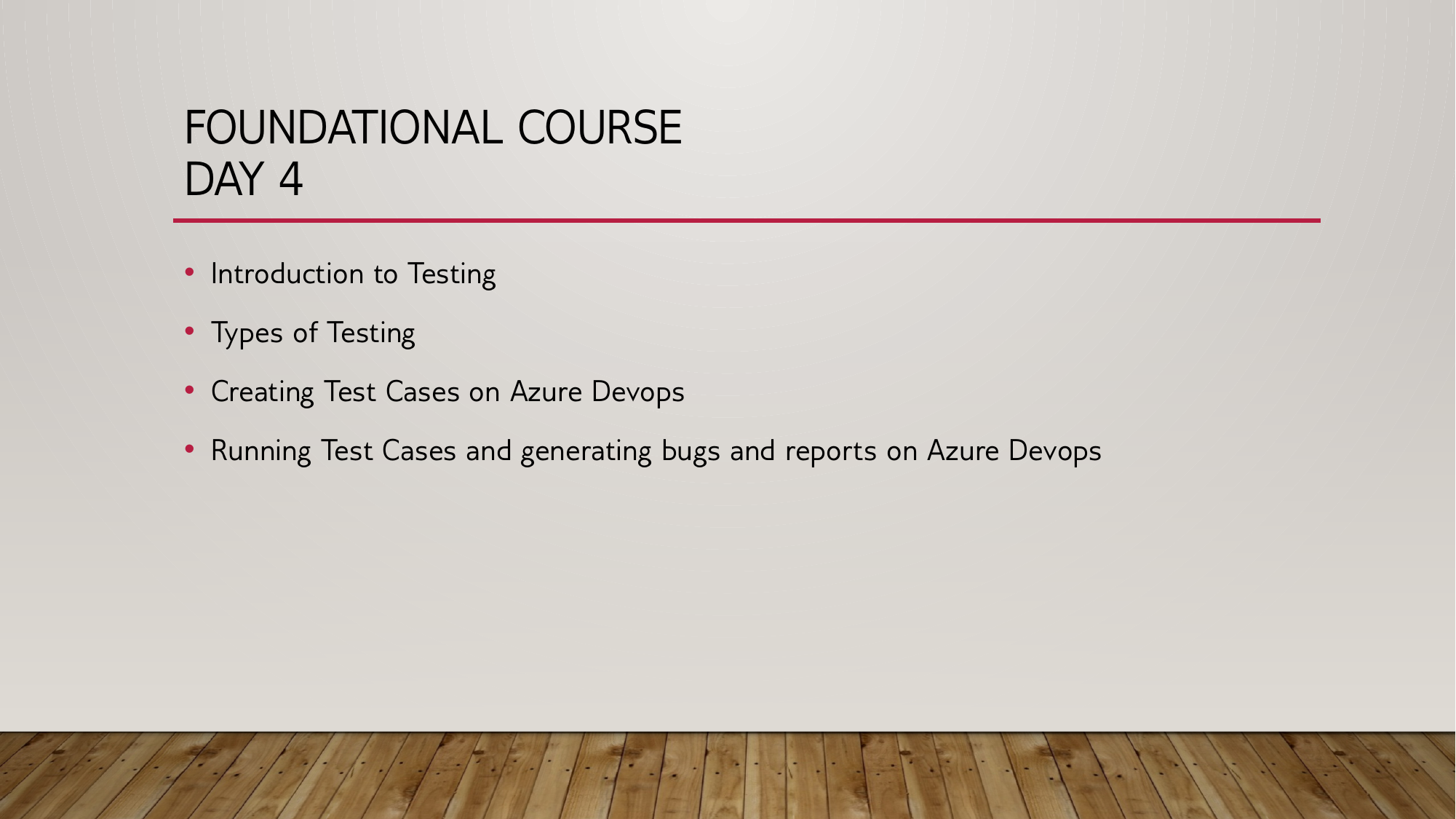

# Foundational course day 4
Introduction to Testing
Types of Testing
Creating Test Cases on Azure Devops
Running Test Cases and generating bugs and reports on Azure Devops